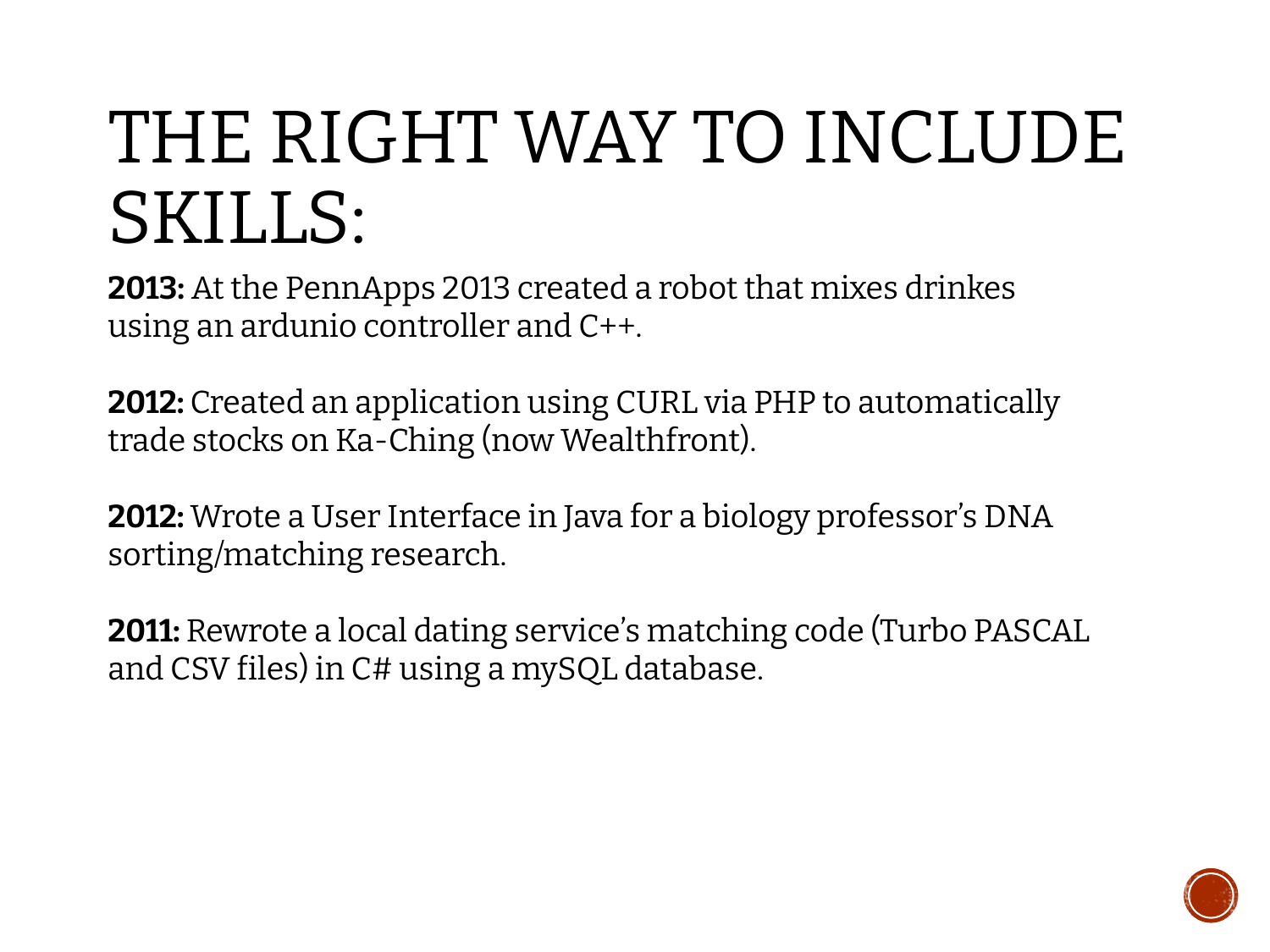

# The Right way to include Skills:
2013: At the PennApps 2013 created a robot that mixes drinkes using an ardunio controller and C++.

2012: Created an application using CURL via PHP to automatically trade stocks on Ka-Ching (now Wealthfront).

2012: Wrote a User Interface in Java for a biology professor’s DNA sorting/matching research.

2011: Rewrote a local dating service’s matching code (Turbo PASCAL and CSV files) in C# using a mySQL database.